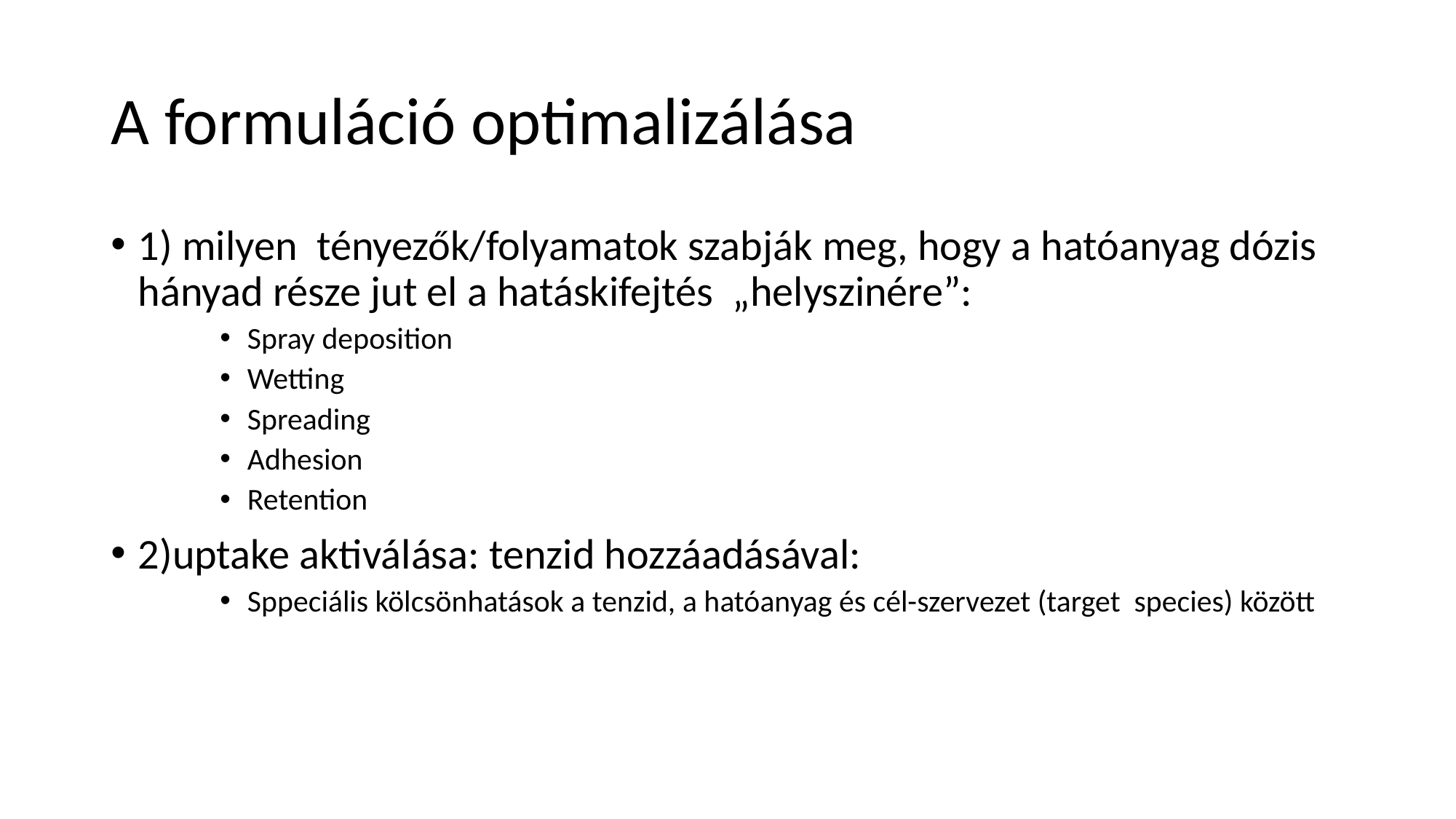

# A formuláció optimalizálása
1) milyen  tényezők/folyamatok szabják meg, hogy a hatóanyag dózis hányad része jut el a hatáskifejtés  „helyszinére”:
Spray deposition
Wetting
Spreading
Adhesion
Retention
2)uptake aktiválása: tenzid hozzáadásával:
Sppeciális kölcsönhatások a tenzid, a hatóanyag és cél-szervezet (target  species) között